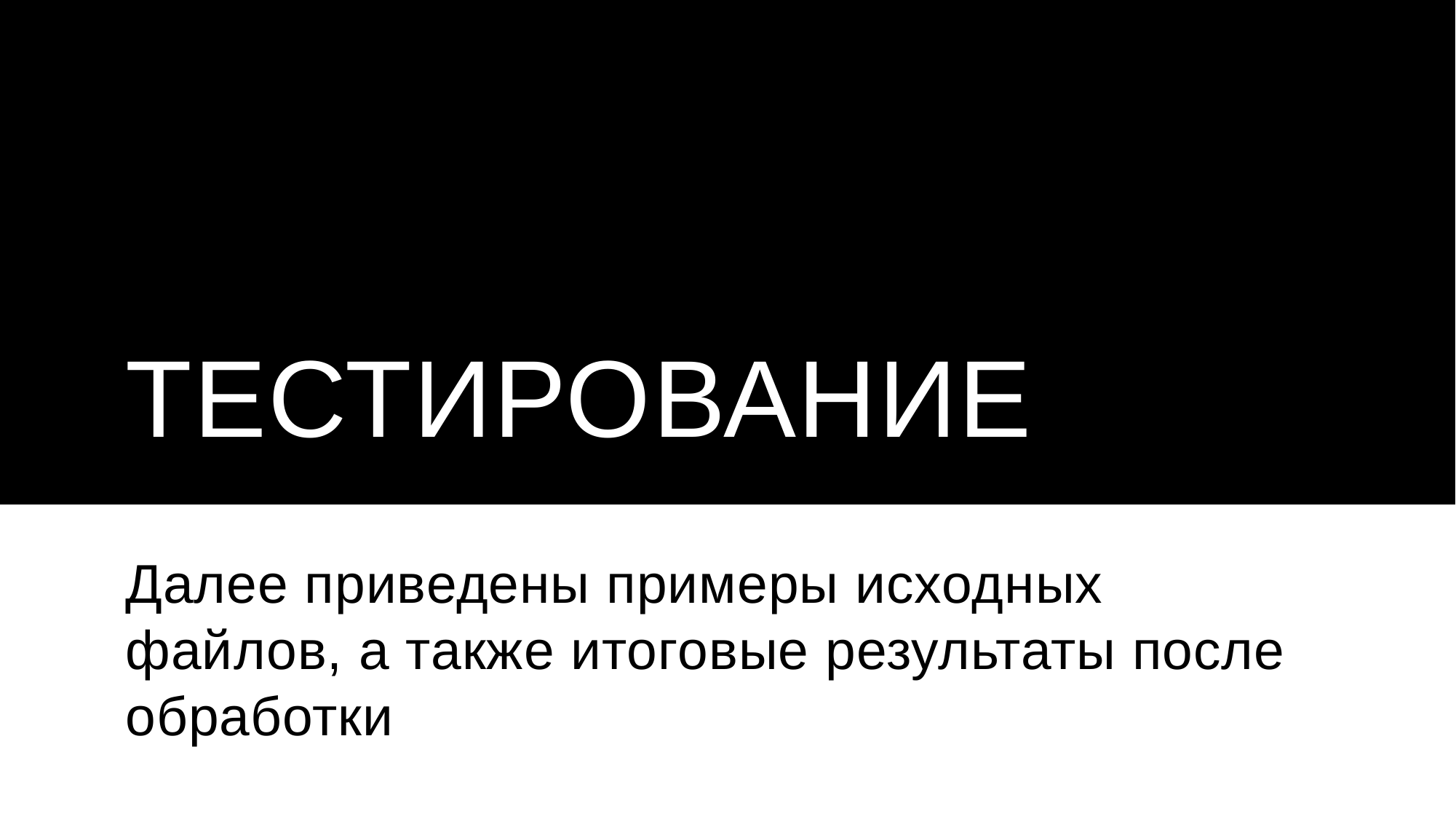

# ТЕСТИРОВАНИЕ
Далее приведены примеры исходных файлов, а также итоговые результаты после обработки